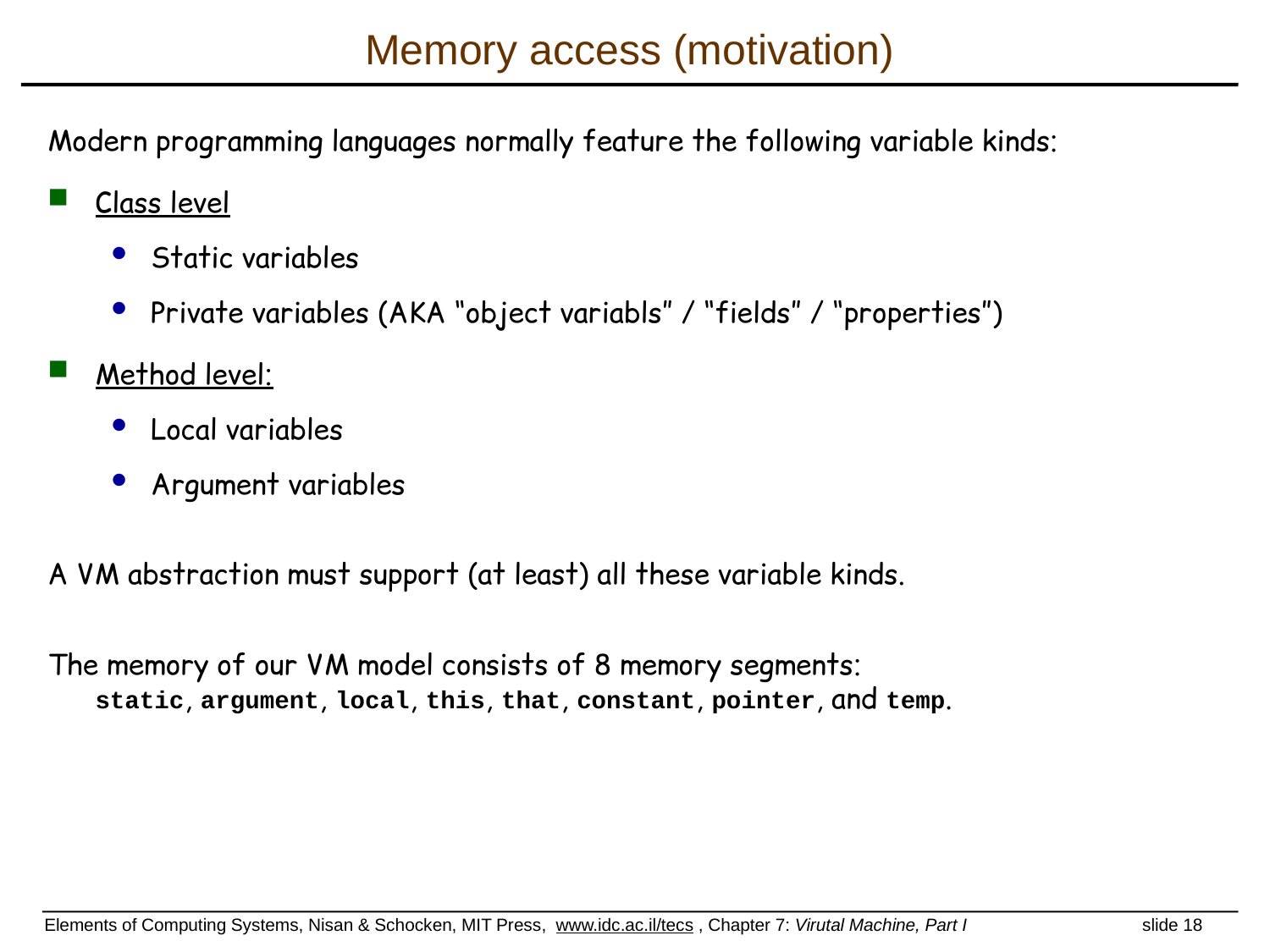

# Memory access (motivation)
Modern programming languages normally feature the following variable kinds:
Class level
Static variables
Private variables (AKA “object variabls” / “fields” / “properties”)
Method level:
Local variables
Argument variables
A VM abstraction must support (at least) all these variable kinds.
The memory of our VM model consists of 8 memory segments:
static, argument, local, this, that, constant, pointer, and temp.